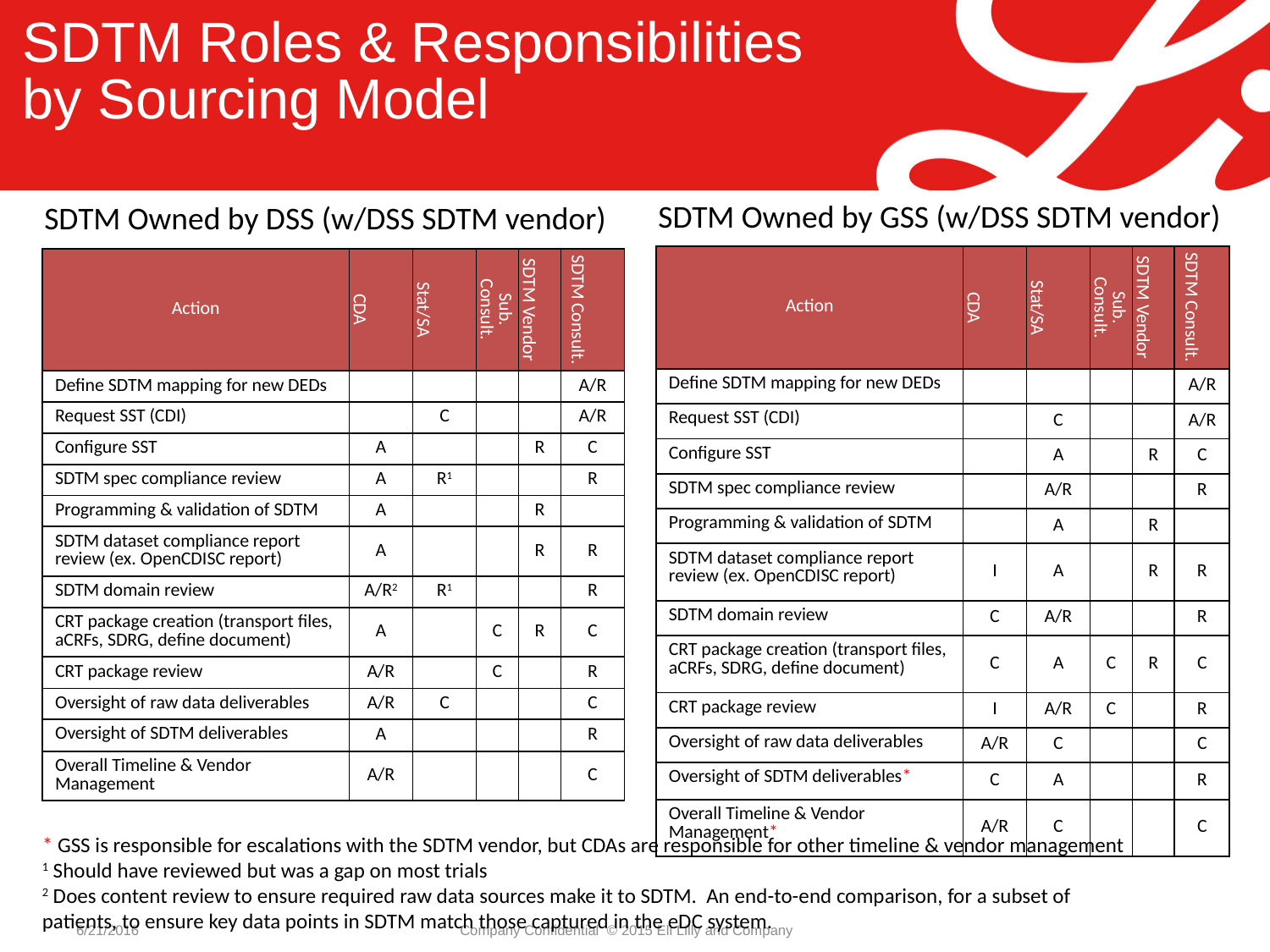

# SDTM Roles & Responsibilities by Sourcing Model
SDTM Owned by GSS (w/DSS SDTM vendor)
SDTM Owned by DSS (w/DSS SDTM vendor)
| Action | CDA | Stat/SA | Sub. Consult. | SDTM Vendor | SDTM Consult. |
| --- | --- | --- | --- | --- | --- |
| Define SDTM mapping for new DEDs |  |  |  |  | A/R |
| Request SST (CDI) |  | C |  |  | A/R |
| Configure SST |  | A |  | R | C |
| SDTM spec compliance review |  | A/R |  |  | R |
| Programming & validation of SDTM |  | A |  | R |  |
| SDTM dataset compliance report review (ex. OpenCDISC report) | I | A |  | R | R |
| SDTM domain review | C | A/R |  |  | R |
| CRT package creation (transport files, aCRFs, SDRG, define document) | C | A | C | R | C |
| CRT package review | I | A/R | C |  | R |
| Oversight of raw data deliverables | A/R | C |  |  | C |
| Oversight of SDTM deliverables\* | C | A |  |  | R |
| Overall Timeline & Vendor Management\* | A/R | C |  |  | C |
| Action | CDA | Stat/SA | Sub. Consult. | SDTM Vendor | SDTM Consult. |
| --- | --- | --- | --- | --- | --- |
| Define SDTM mapping for new DEDs |  |  |  |  | A/R |
| Request SST (CDI) |  | C |  |  | A/R |
| Configure SST | A |  |  | R | C |
| SDTM spec compliance review | A | R1 |  |  | R |
| Programming & validation of SDTM | A |  |  | R |  |
| SDTM dataset compliance report review (ex. OpenCDISC report) | A |  |  | R | R |
| SDTM domain review | A/R2 | R1 |  |  | R |
| CRT package creation (transport files, aCRFs, SDRG, define document) | A |  | C | R | C |
| CRT package review | A/R |  | C |  | R |
| Oversight of raw data deliverables | A/R | C |  |  | C |
| Oversight of SDTM deliverables | A |  |  |  | R |
| Overall Timeline & Vendor Management | A/R |  |  |  | C |
* GSS is responsible for escalations with the SDTM vendor, but CDAs are responsible for other timeline & vendor management
1 Should have reviewed but was a gap on most trials
2 Does content review to ensure required raw data sources make it to SDTM.  An end-to-end comparison, for a subset of patients, to ensure key data points in SDTM match those captured in the eDC system.
6/21/2016
Company Confidential  © 2015 Eli Lilly and Company